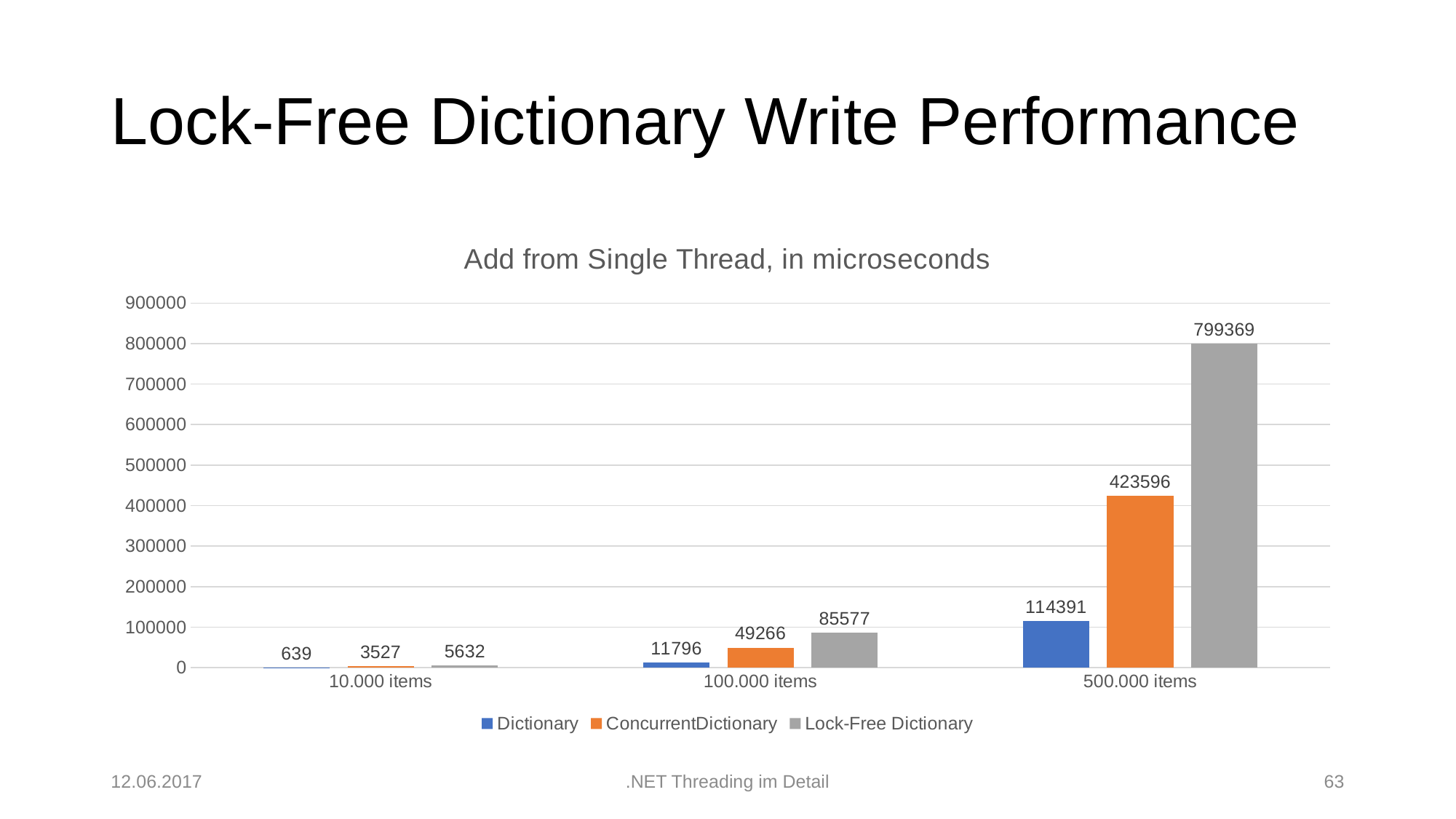

# Lock-Free Dictionary Write Performance

### Chart: Add from Single Thread, in microseconds

| Category | Dictionary | ConcurrentDictionary | Lock-Free Dictionary |
|---|---|---|---|
| 10.000 items | 639.0 | 3527.0 | 5632.0 |
| 100.000 items | 11796.0 | 49266.0 | 85577.0 |
| 500.000 items | 114391.0 | 423596.0 | 799369.0 |
12.06.2017
.NET Threading im Detail
63